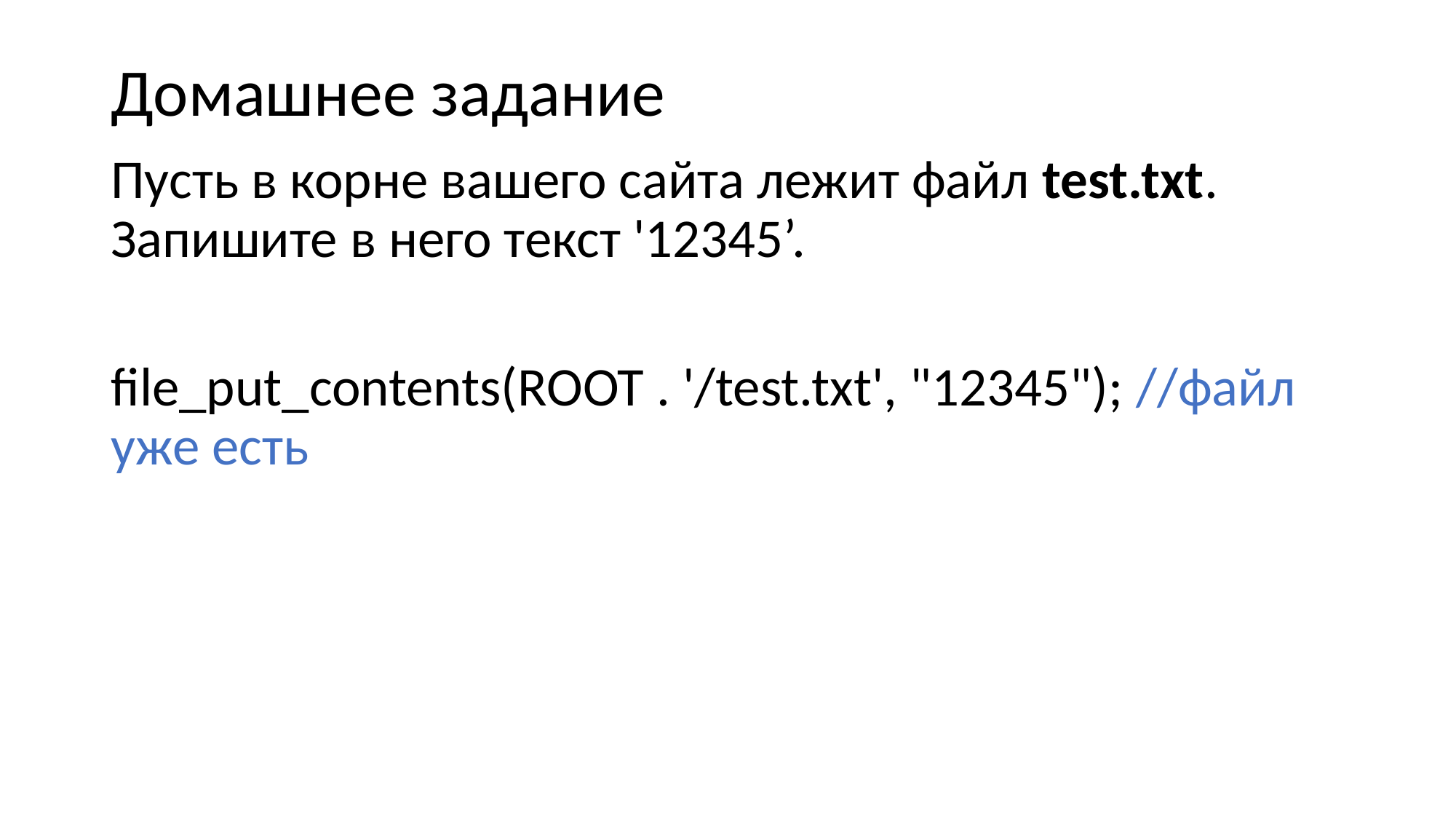

# Домашнее задание
Пусть в корне вашего сайта лежит файл test.txt. Запишите в него текст '12345’.

file_put_contents(ROOT . '/test.txt', "12345"); //файл уже есть